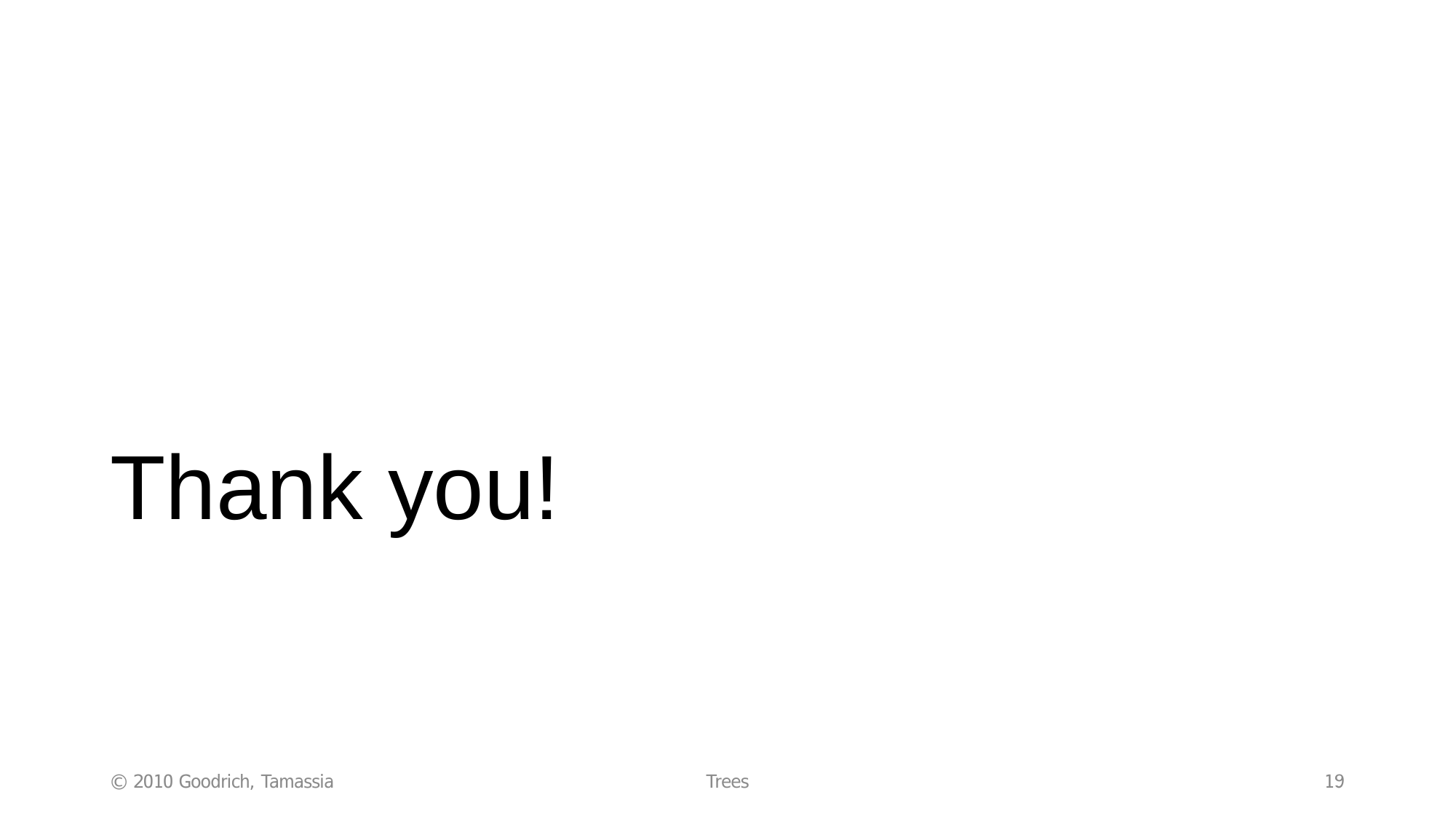

# Thank you!

© 2010 Goodrich, Tamassia
Trees
19